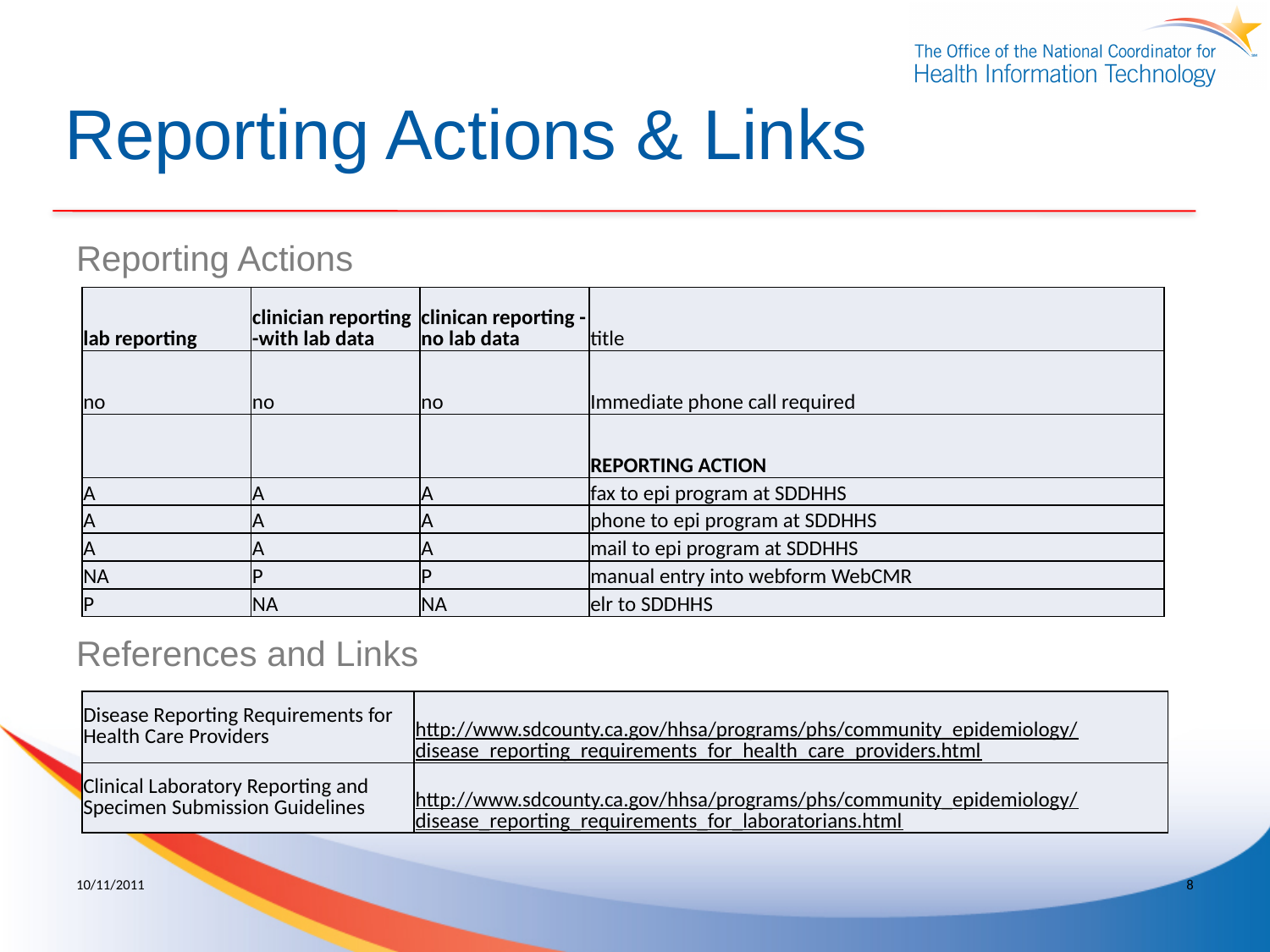

# Reporting Actions & Links
Reporting Actions

References and Links

| lab reporting | clinician reporting -with lab data | clinican reporting - no lab data | title |
| --- | --- | --- | --- |
| no | no | no | Immediate phone call required |
|  |  |  | REPORTING ACTION |
| A | A | A | fax to epi program at SDDHHS |
| A | A | A | phone to epi program at SDDHHS |
| A | A | A | mail to epi program at SDDHHS |
| NA | P | P | manual entry into webform WebCMR |
| P | NA | NA | elr to SDDHHS |
| Disease Reporting Requirements for Health Care Providers | http://www.sdcounty.ca.gov/hhsa/programs/phs/community\_epidemiology/disease\_reporting\_requirements\_for\_health\_care\_providers.html |
| --- | --- |
| Clinical Laboratory Reporting and Specimen Submission Guidelines | http://www.sdcounty.ca.gov/hhsa/programs/phs/community\_epidemiology/disease\_reporting\_requirements\_for\_laboratorians.html |
10/11/2011
8